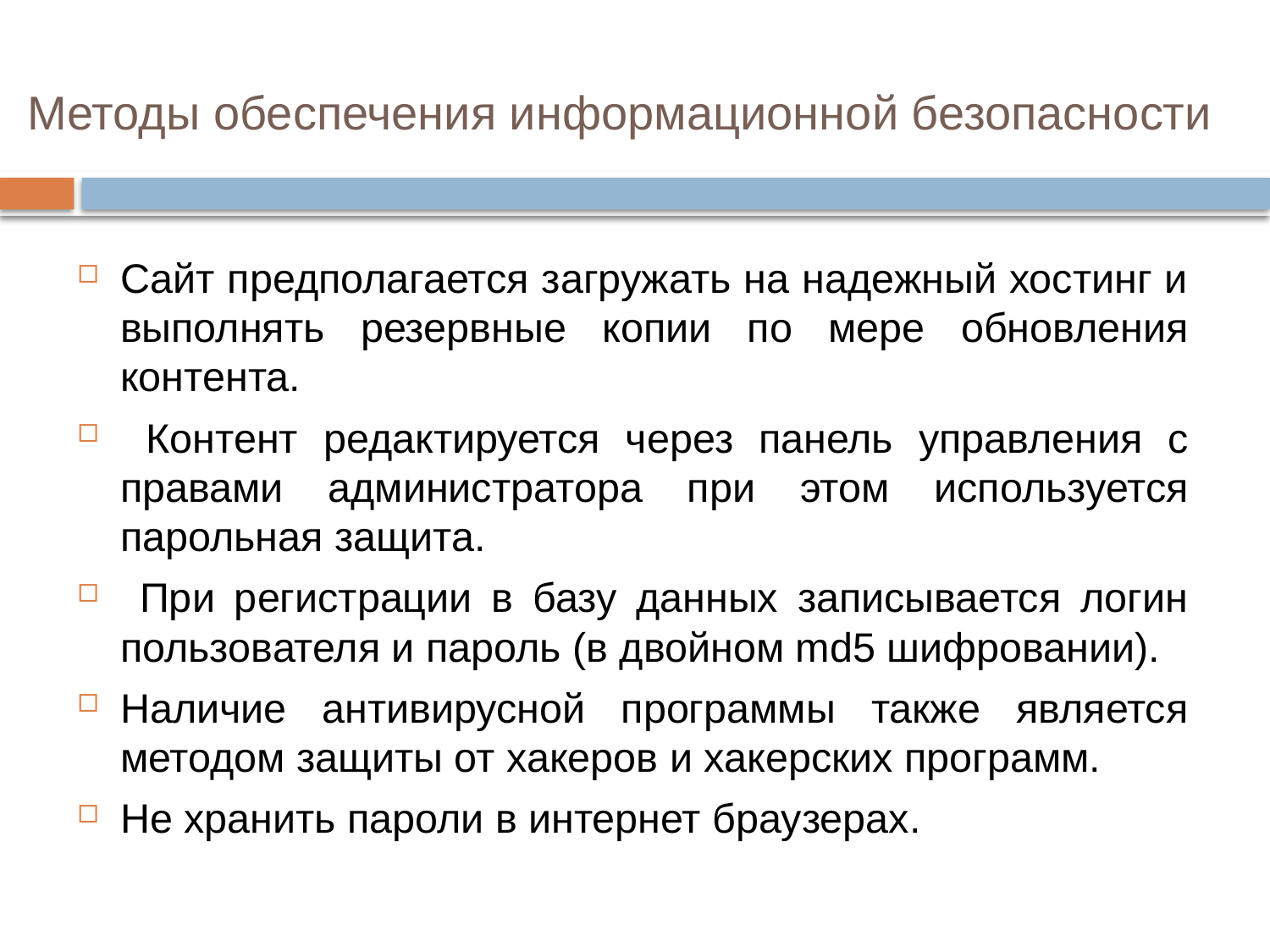

# Методы обеспечения информационной безопасности
Сайт предполагается загружать на надежный хостинг и выполнять резервные копии по мере обновления контента.
 Контент редактируется через панель управления с правами администратора при этом используется парольная защита.
 При регистрации в базу данных записывается логин пользователя и пароль (в двойном md5 шифровании).
Наличие антивирусной программы также является методом защиты от хакеров и хакерских программ.
Не хранить пароли в интернет браузерах.